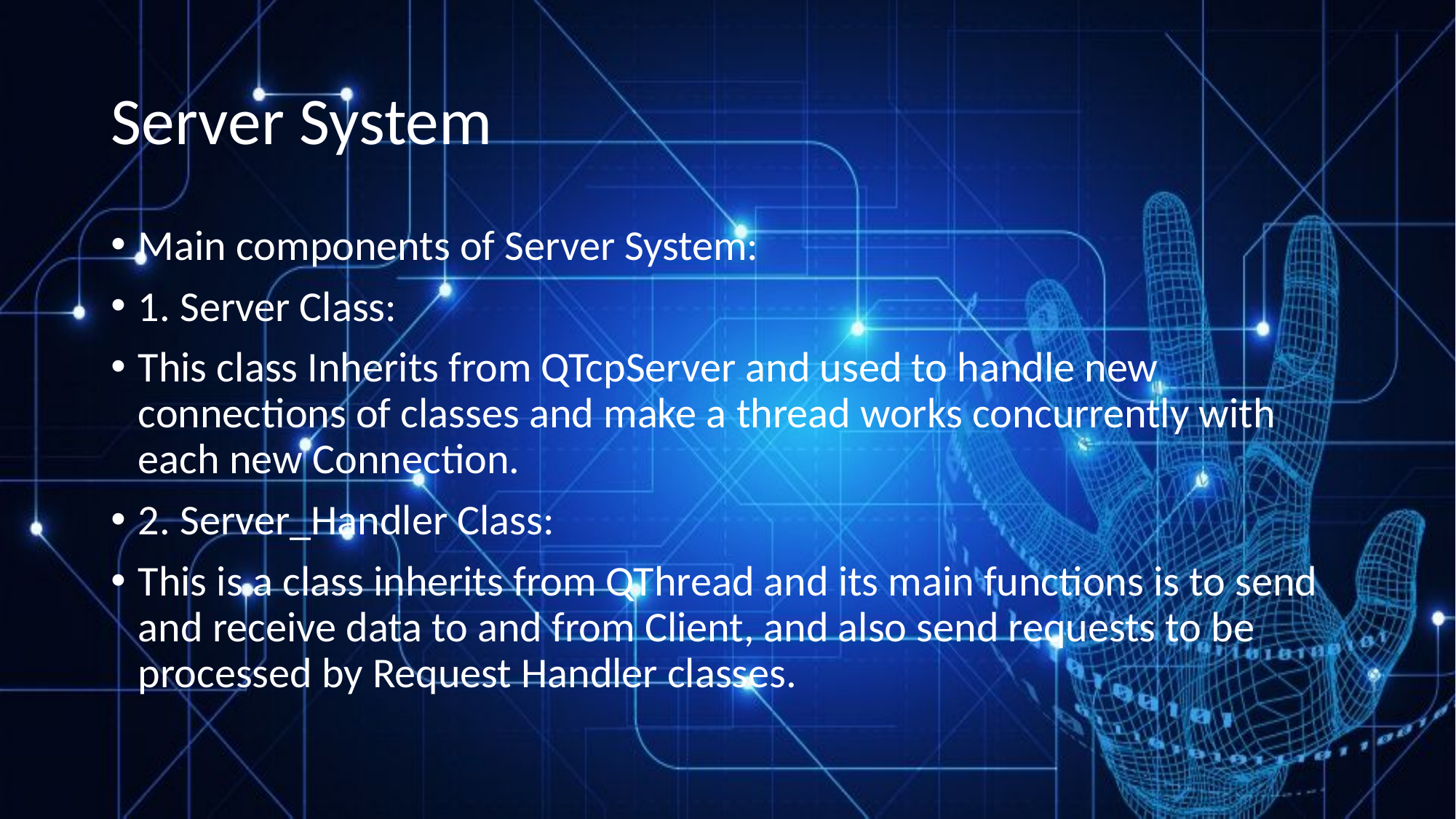

# Server System
Main components of Server System:
1. Server Class:
This class Inherits from QTcpServer and used to handle new connections of classes and make a thread works concurrently with each new Connection.
2. Server_Handler Class:
This is a class inherits from QThread and its main functions is to send and receive data to and from Client, and also send requests to be processed by Request Handler classes.